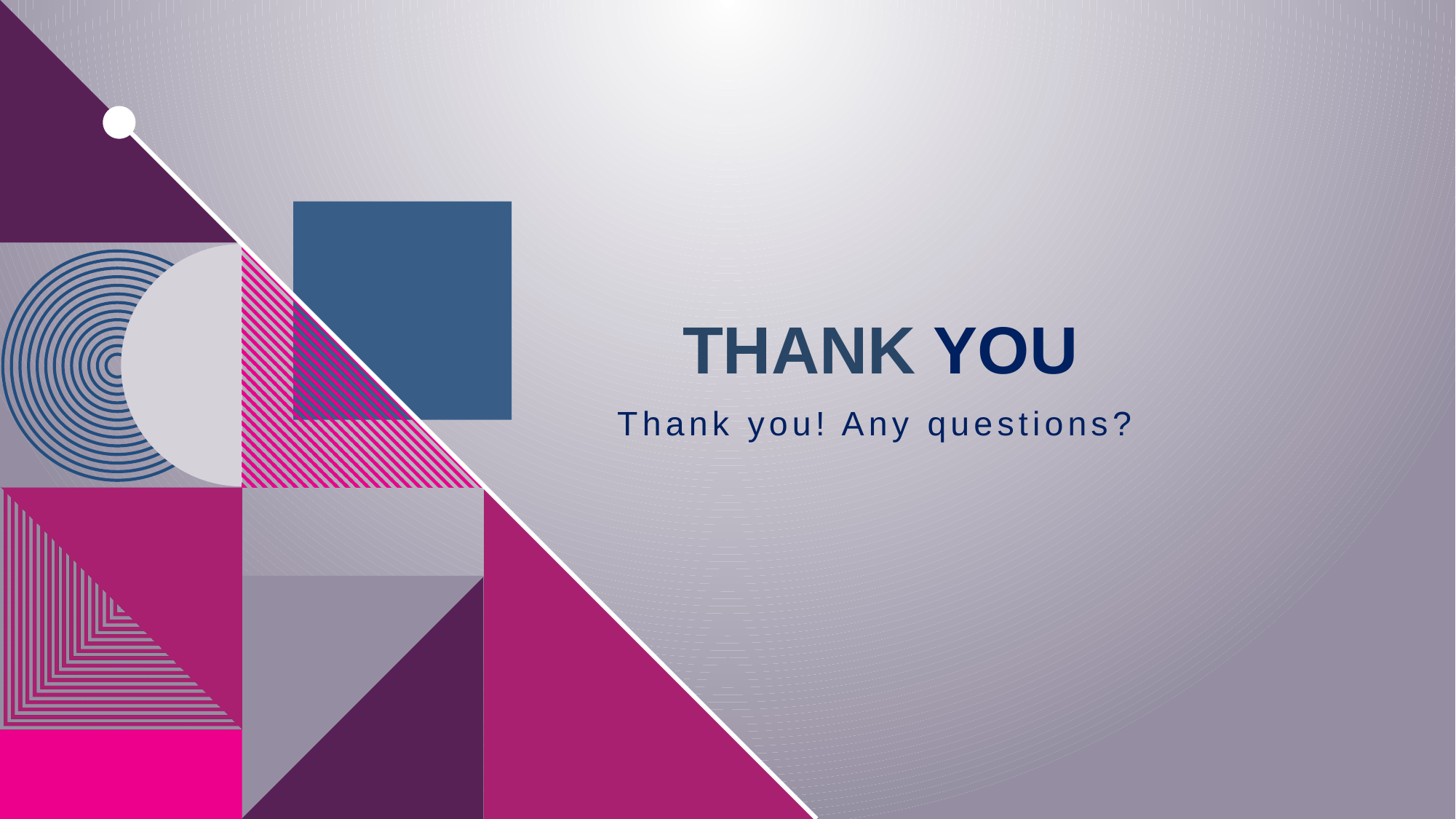

# THANK YOU
Thank you! Any questions?